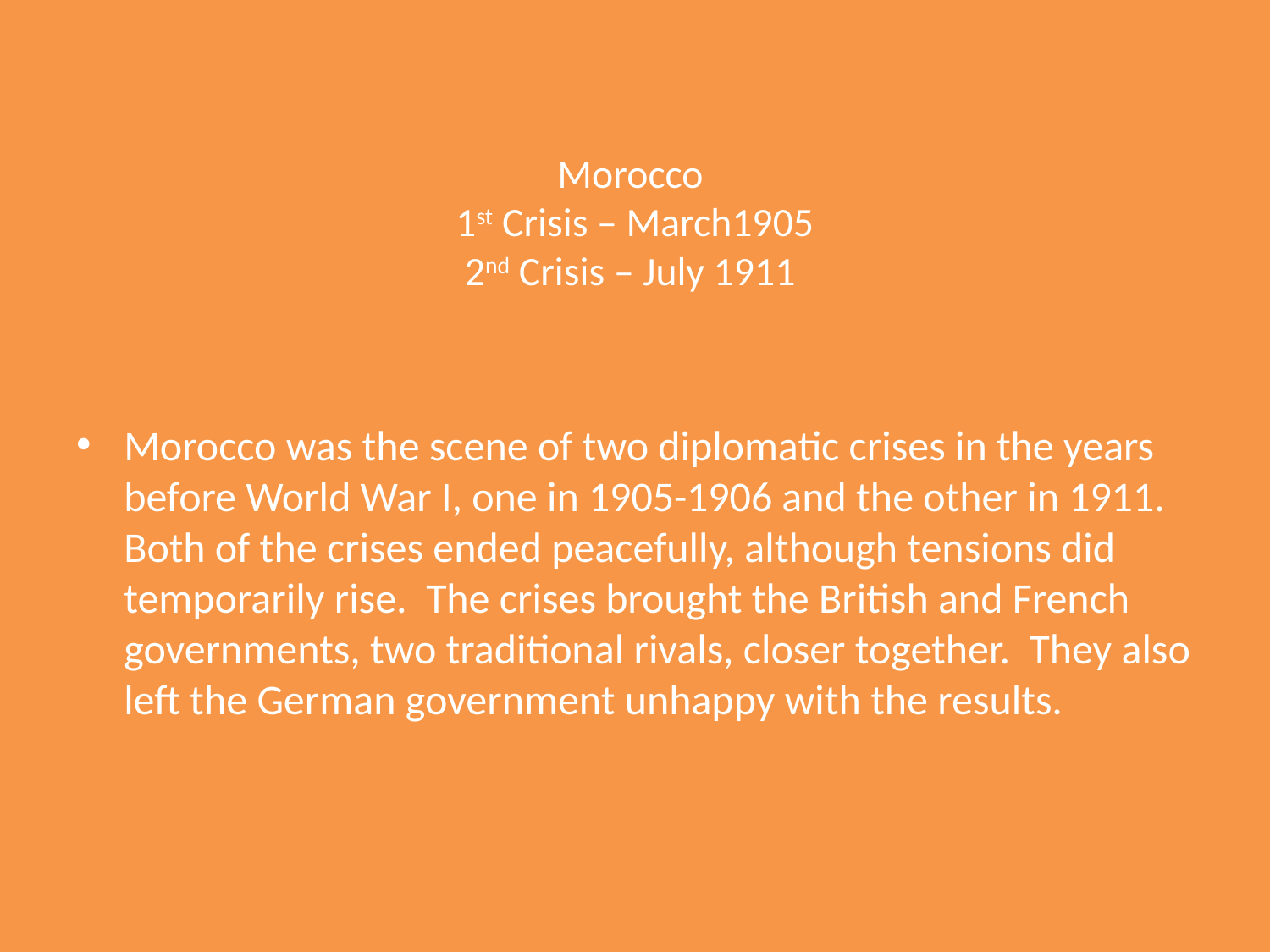

# Morocco 1st Crisis – March1905 2nd Crisis – July 1911
Morocco was the scene of two diplomatic crises in the years before World War I, one in 1905-1906 and the other in 1911.  Both of the crises ended peacefully, although tensions did temporarily rise.  The crises brought the British and French governments, two traditional rivals, closer together.  They also left the German government unhappy with the results.